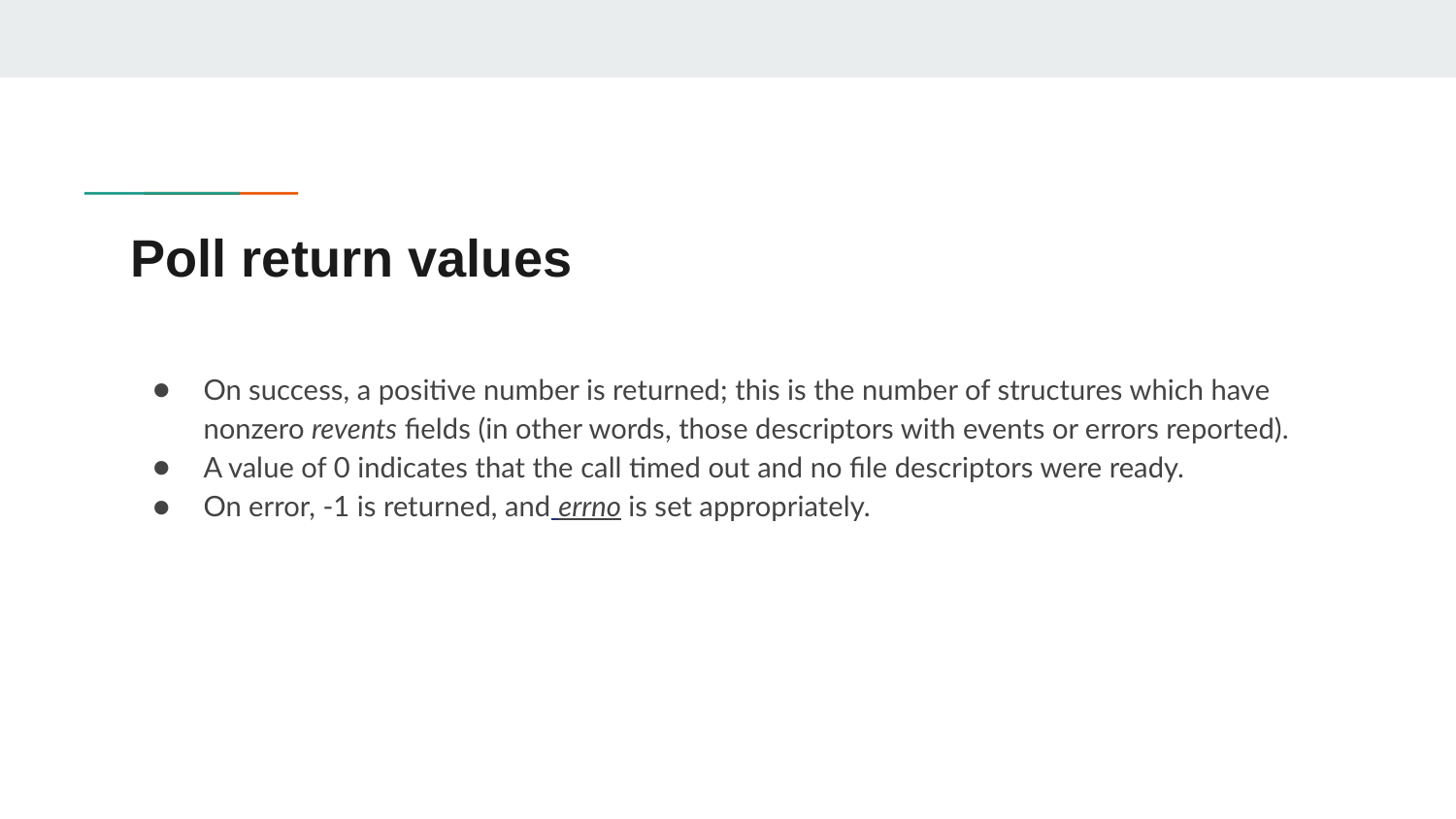

# Poll return values
On success, a positive number is returned; this is the number of structures which have nonzero revents fields (in other words, those descriptors with events or errors reported).
A value of 0 indicates that the call timed out and no file descriptors were ready.
On error, -1 is returned, and errno is set appropriately.